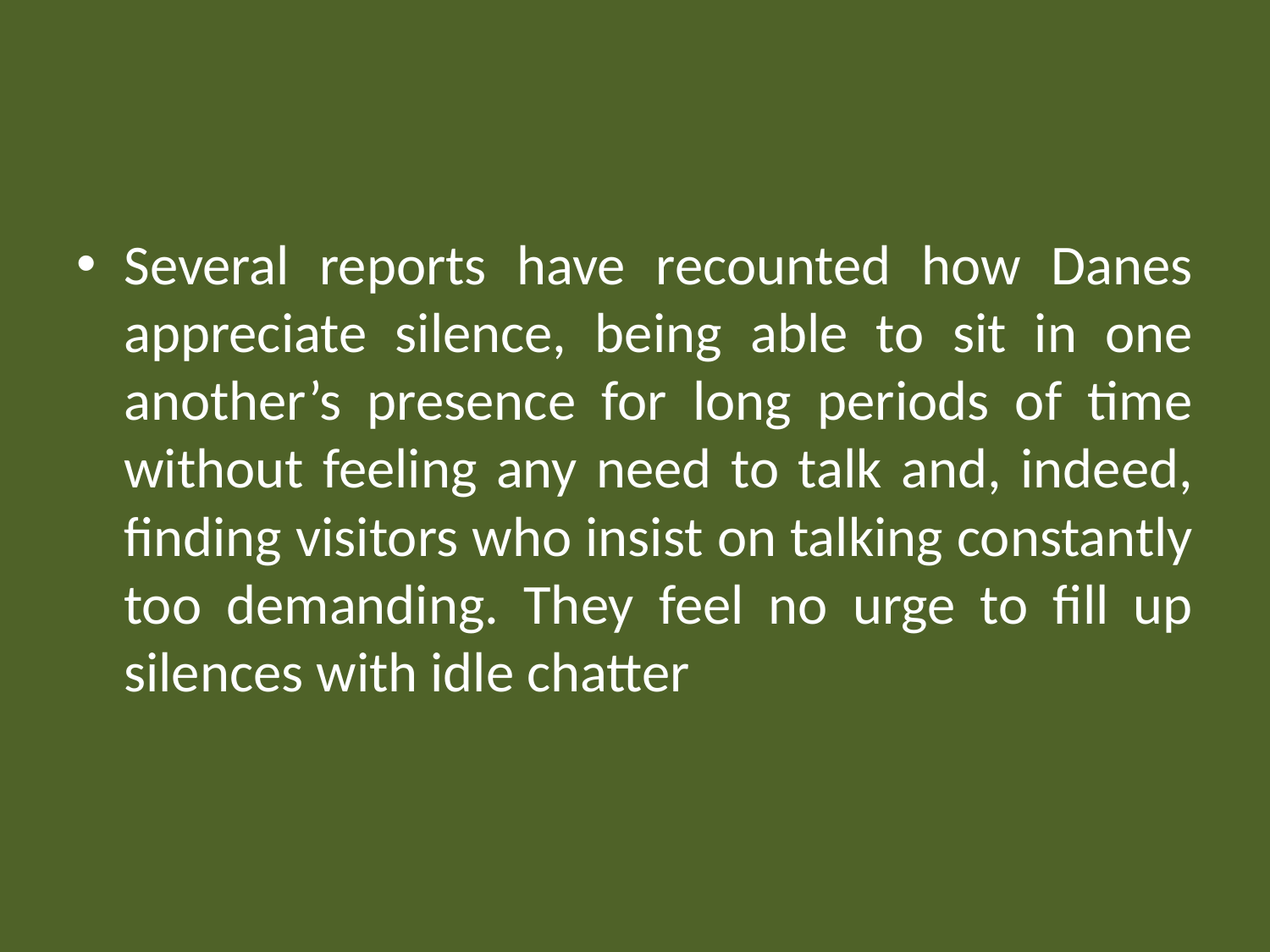

#
Several reports have recounted how Danes appreciate silence, being able to sit in one another’s presence for long periods of time without feeling any need to talk and, indeed, finding visitors who insist on talking constantly too demanding. They feel no urge to fill up silences with idle chatter